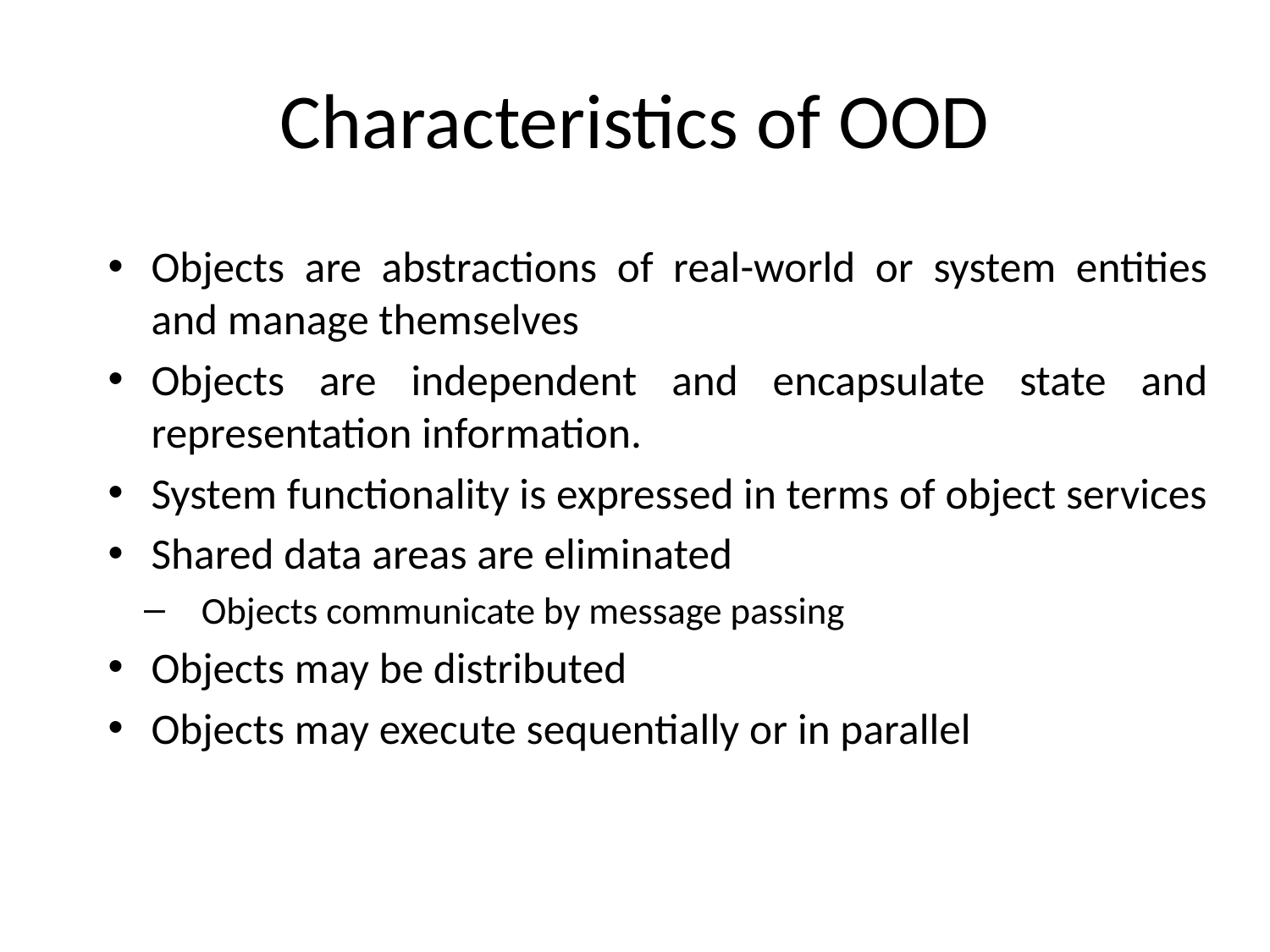

# Characteristics of OOD
Objects are abstractions of real-world or system entities and manage themselves
Objects are independent and encapsulate state and representation information.
System functionality is expressed in terms of object services
Shared data areas are eliminated
Objects communicate by message passing
Objects may be distributed
Objects may execute sequentially or in parallel